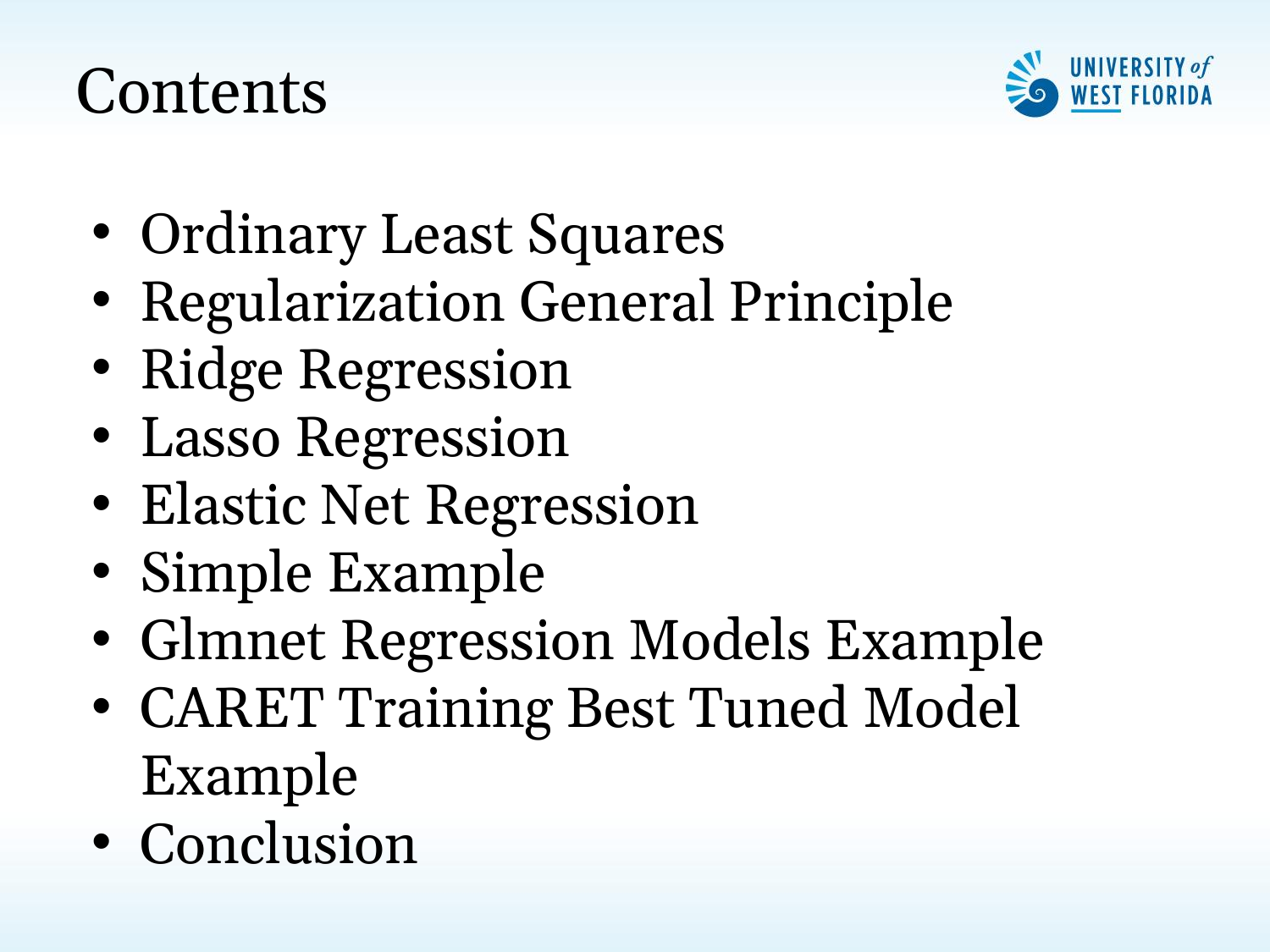

# Contents
Ordinary Least Squares
Regularization General Principle
Ridge Regression
Lasso Regression
Elastic Net Regression
Simple Example
Glmnet Regression Models Example
CARET Training Best Tuned Model Example
Conclusion